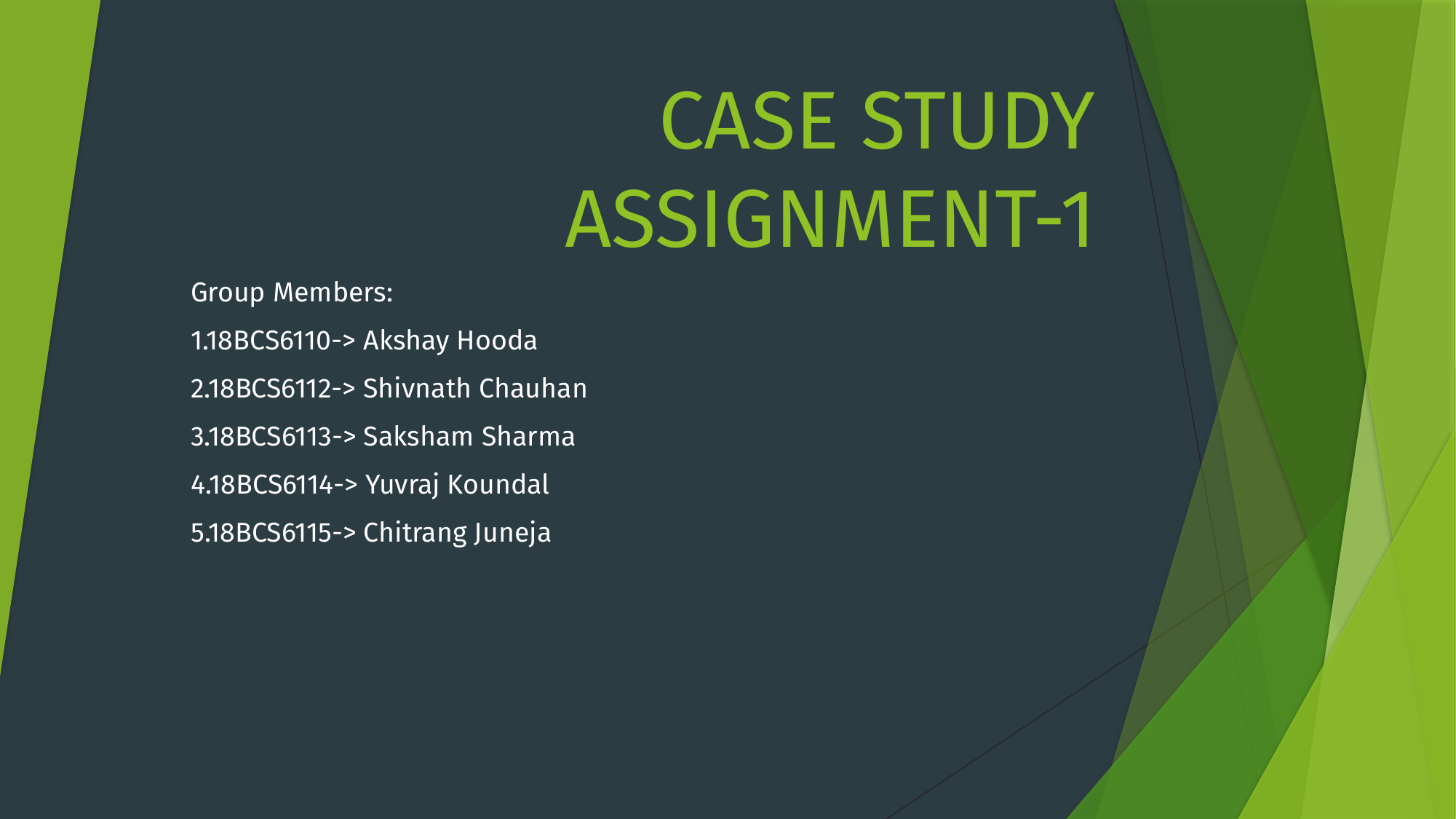

# CASE STUDY ASSIGNMENT-1
Group Members:
1.18BCS6110-> Akshay Hooda
2.18BCS6112-> Shivnath Chauhan
3.18BCS6113-> Saksham Sharma
4.18BCS6114-> Yuvraj Koundal
5.18BCS6115-> Chitrang Juneja